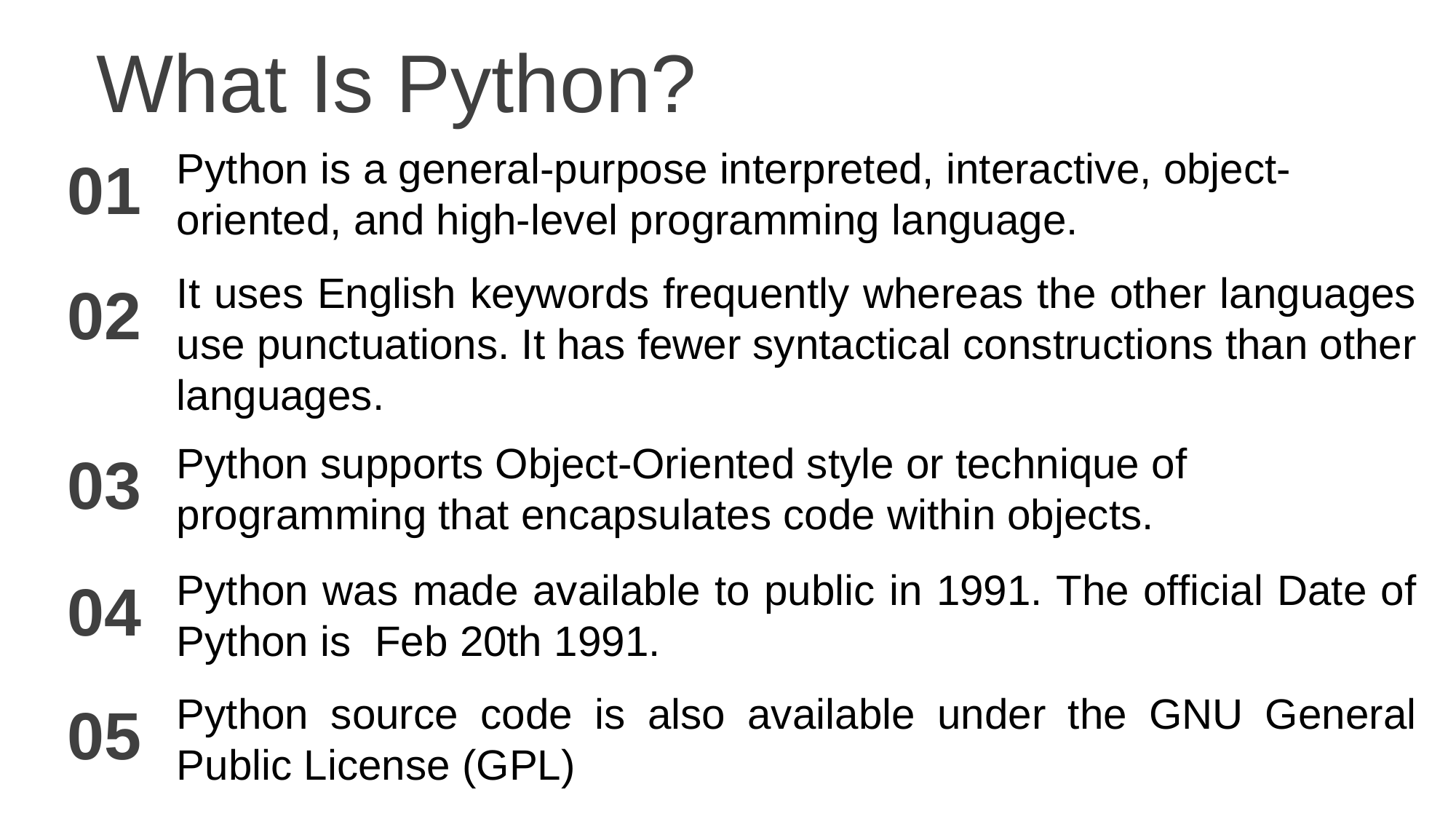

What Is Python?
Python is a general-purpose interpreted, interactive, object-oriented, and high-level programming language.
01
It uses English keywords frequently whereas the other languages use punctuations. It has fewer syntactical constructions than other languages.
02
Python supports Object-Oriented style or technique of programming that encapsulates code within objects.
03
Python was made available to public in 1991. The official Date of Python is  Feb 20th 1991.
04
Python source code is also available under the GNU General Public License (GPL)
05